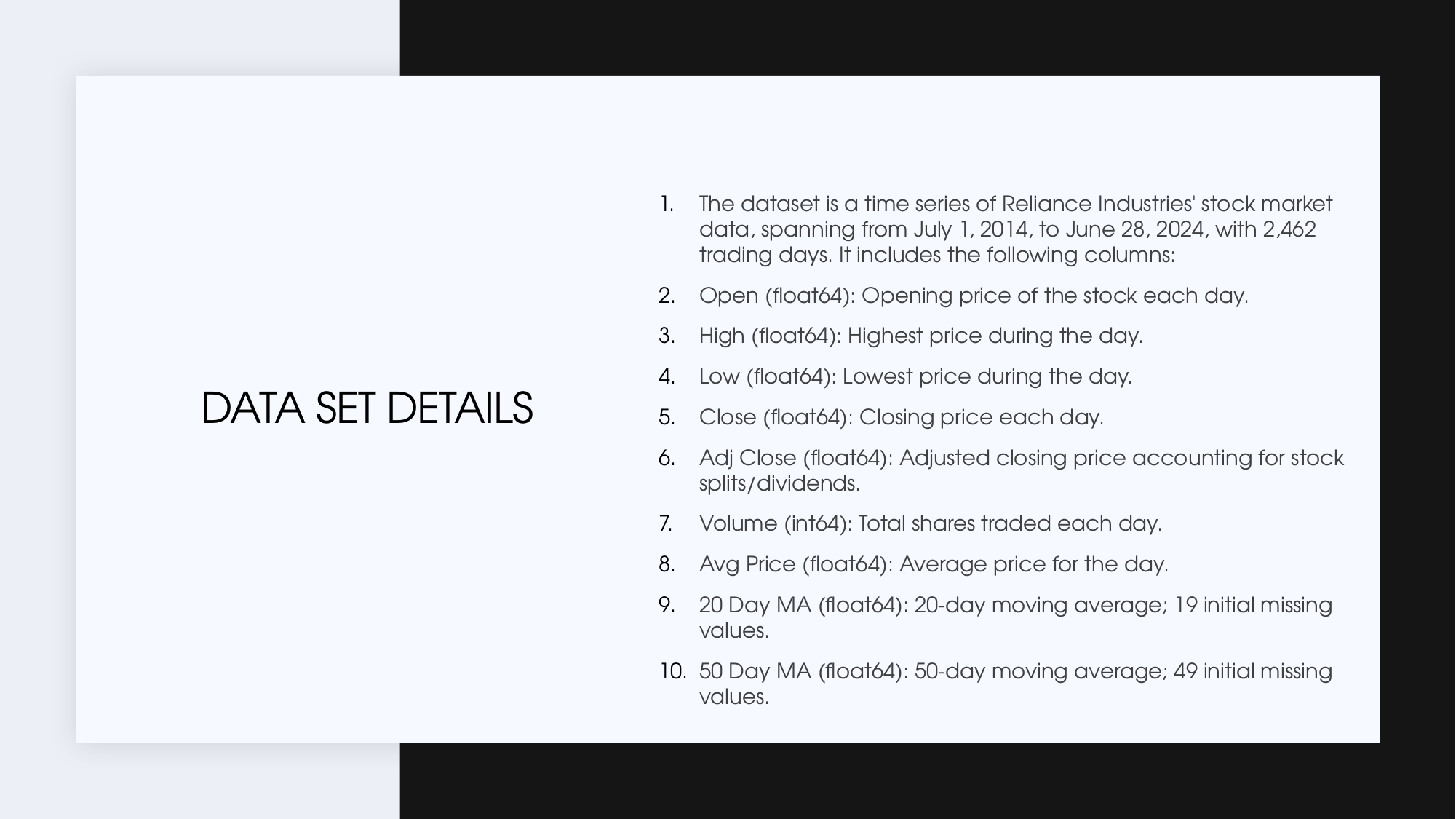

The dataset is a time series of Reliance Industries' stock market data, spanning from July 1, 2014, to June 28, 2024, with 2,462 trading days. It includes the following columns:
Open (float64): Opening price of the stock each day.
High (float64): Highest price during the day.
Low (float64): Lowest price during the day.
Close (float64): Closing price each day.
Adj Close (float64): Adjusted closing price accounting for stock splits/dividends.
Volume (int64): Total shares traded each day.
Avg Price (float64): Average price for the day.
20 Day MA (float64): 20-day moving average; 19 initial missing values.
50 Day MA (float64): 50-day moving average; 49 initial missing values.

# DATA SET DETAILS